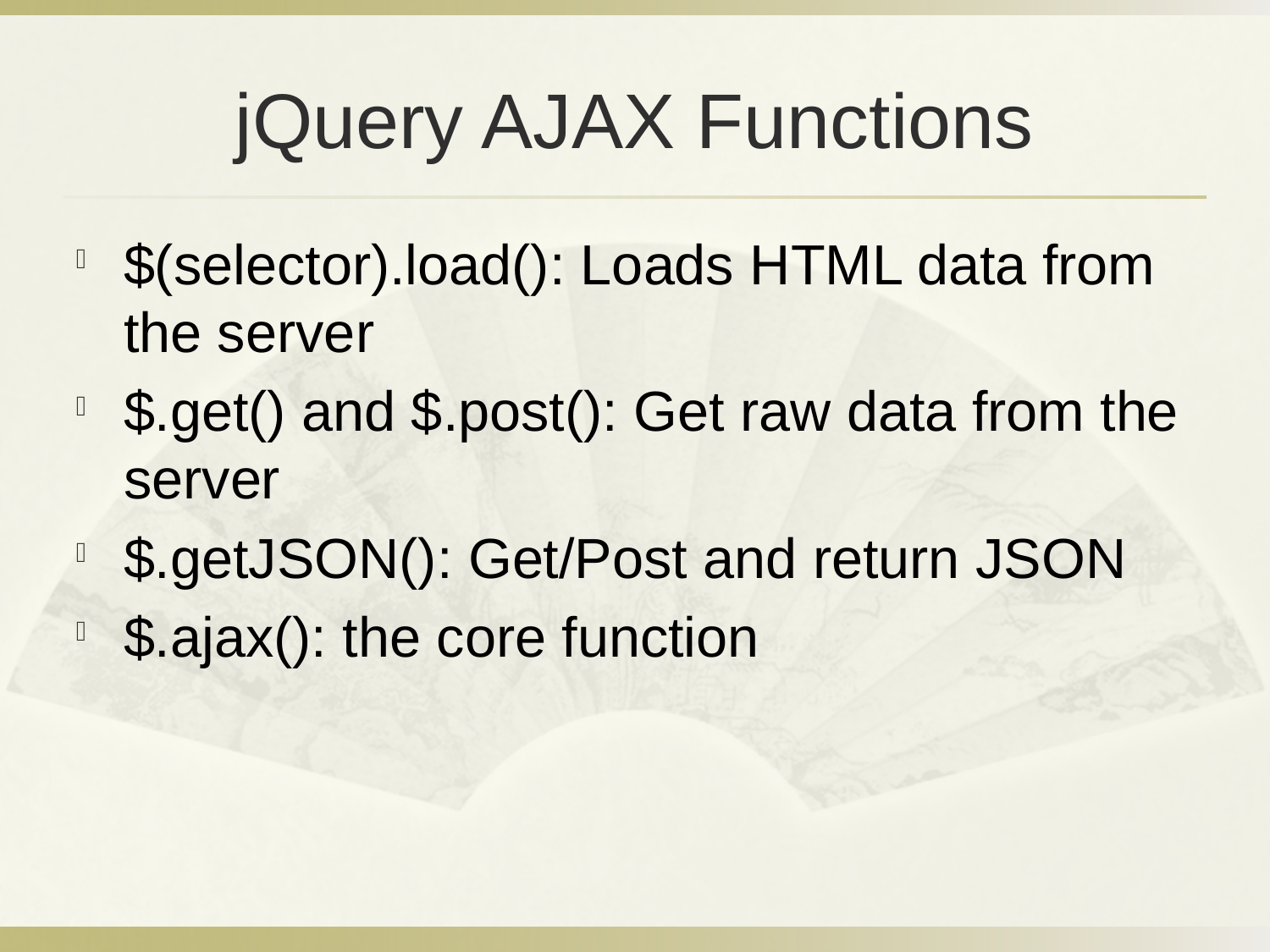

# jQuery AJAX Functions
$(selector).load(): Loads HTML data from the server
$.get() and $.post(): Get raw data from the server
$.getJSON(): Get/Post and return JSON
$.ajax(): the core function